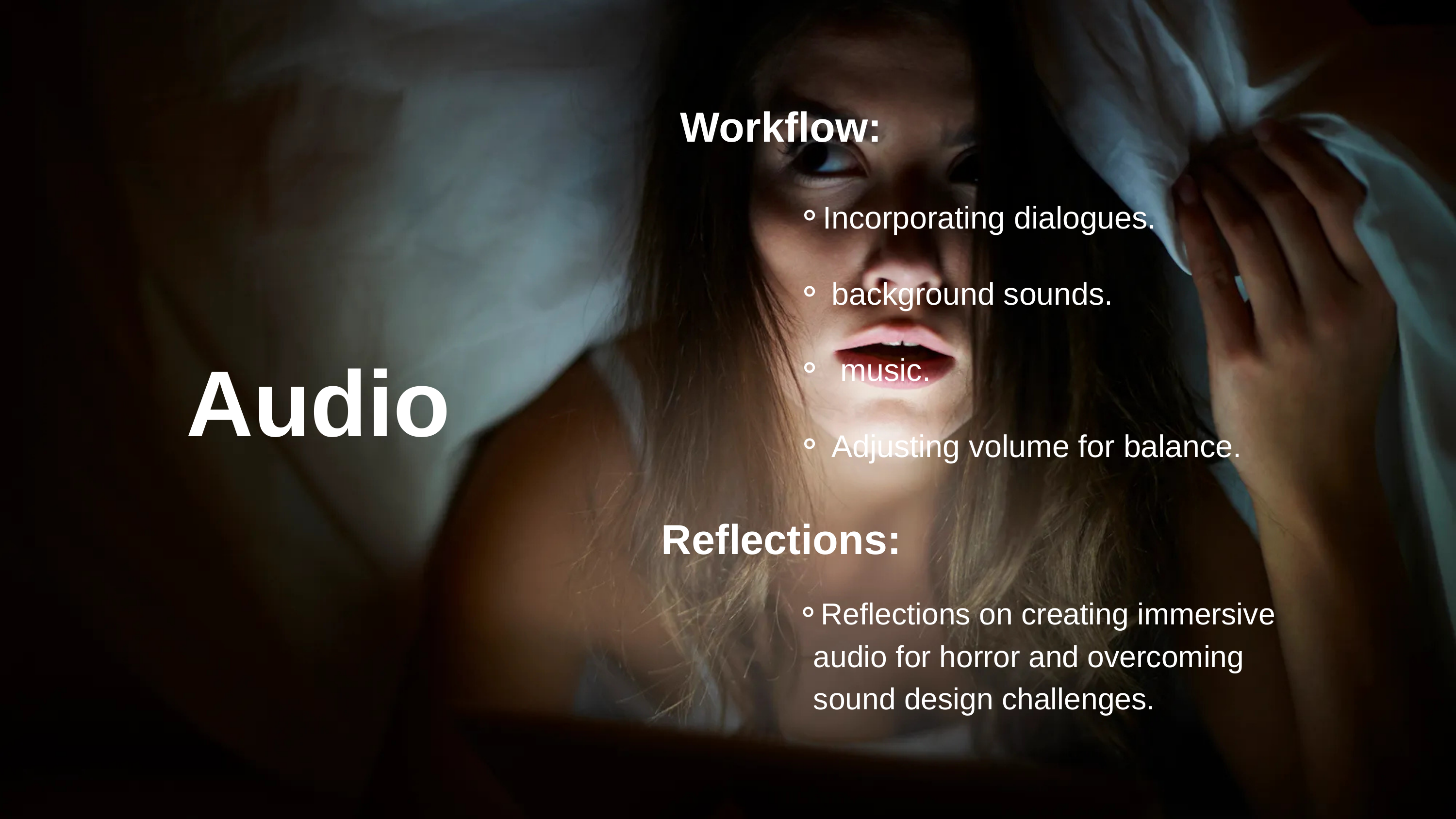

Workflow:
Incorporating dialogues.
 background sounds.
  music.
 Adjusting volume for balance.
Reflections:
Reflections on creating immersive audio for horror and overcoming sound design challenges.
Audio